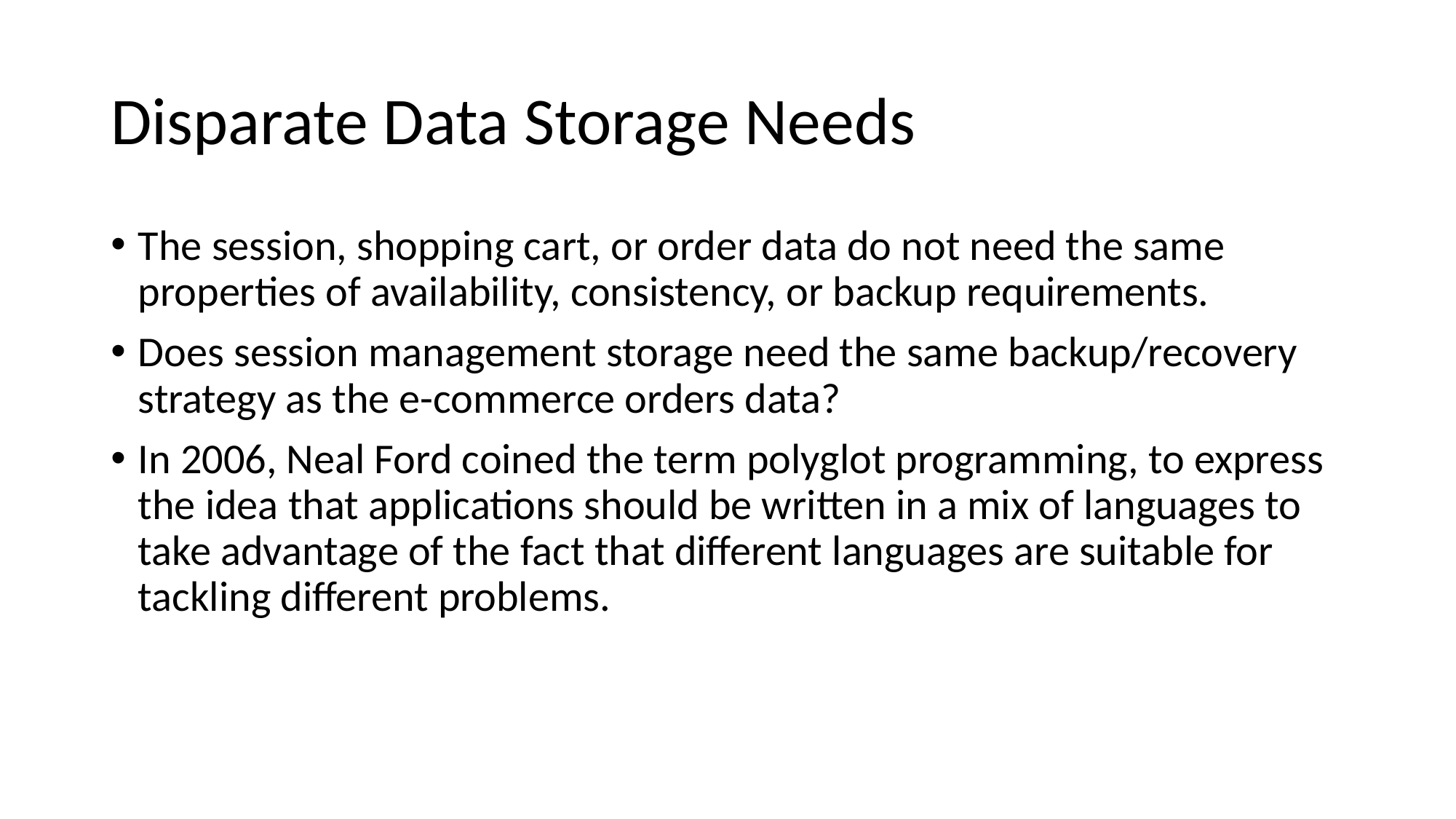

# Disparate Data Storage Needs
The session, shopping cart, or order data do not need the same properties of availability, consistency, or backup requirements.
Does session management storage need the same backup/recovery strategy as the e-commerce orders data?
In 2006, Neal Ford coined the term polyglot programming, to express the idea that applications should be written in a mix of languages to take advantage of the fact that different languages are suitable for tackling different problems.